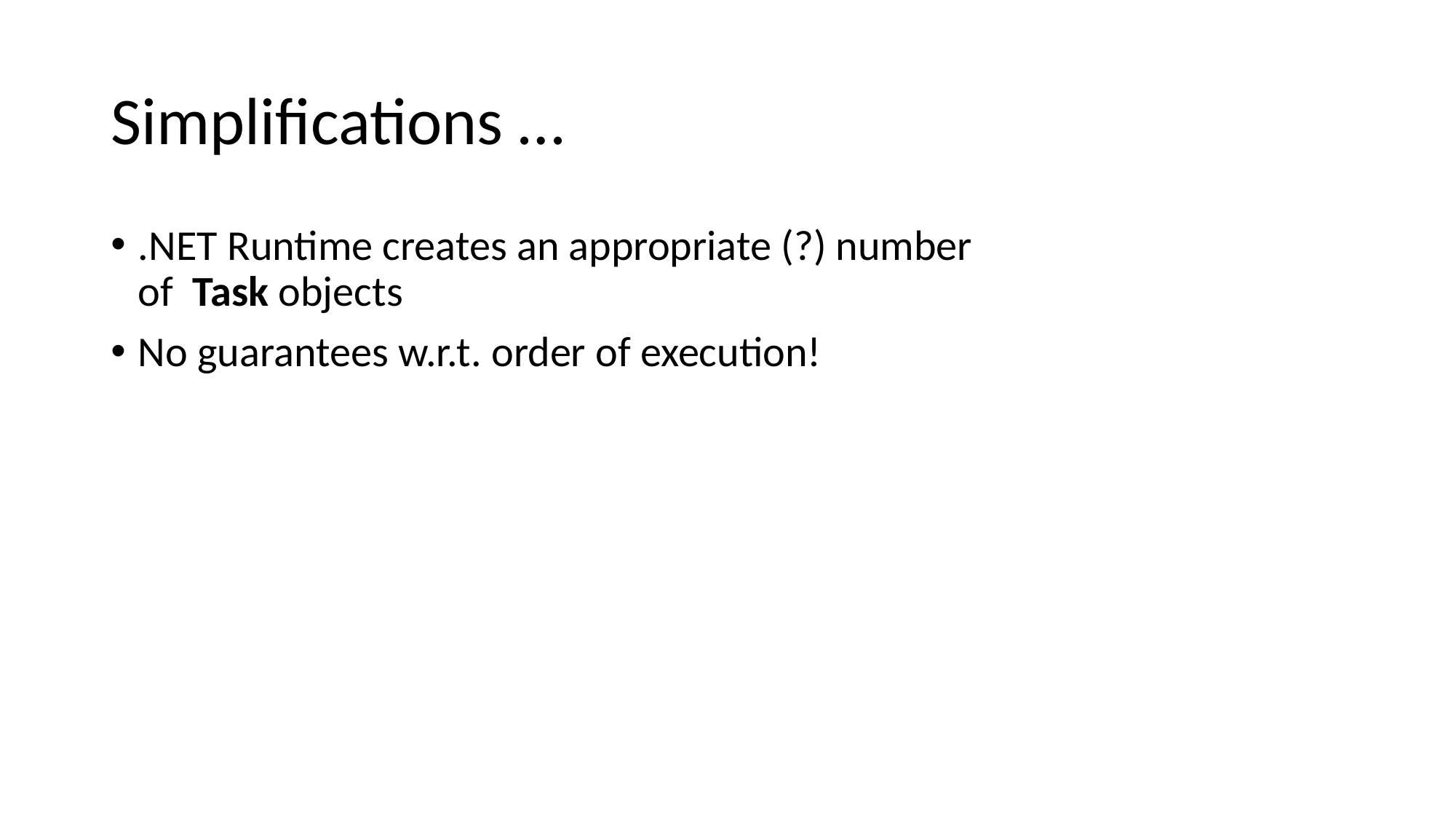

# Simplifications …
.NET Runtime creates an appropriate (?) number of  Task objects
No guarantees w.r.t. order of execution!